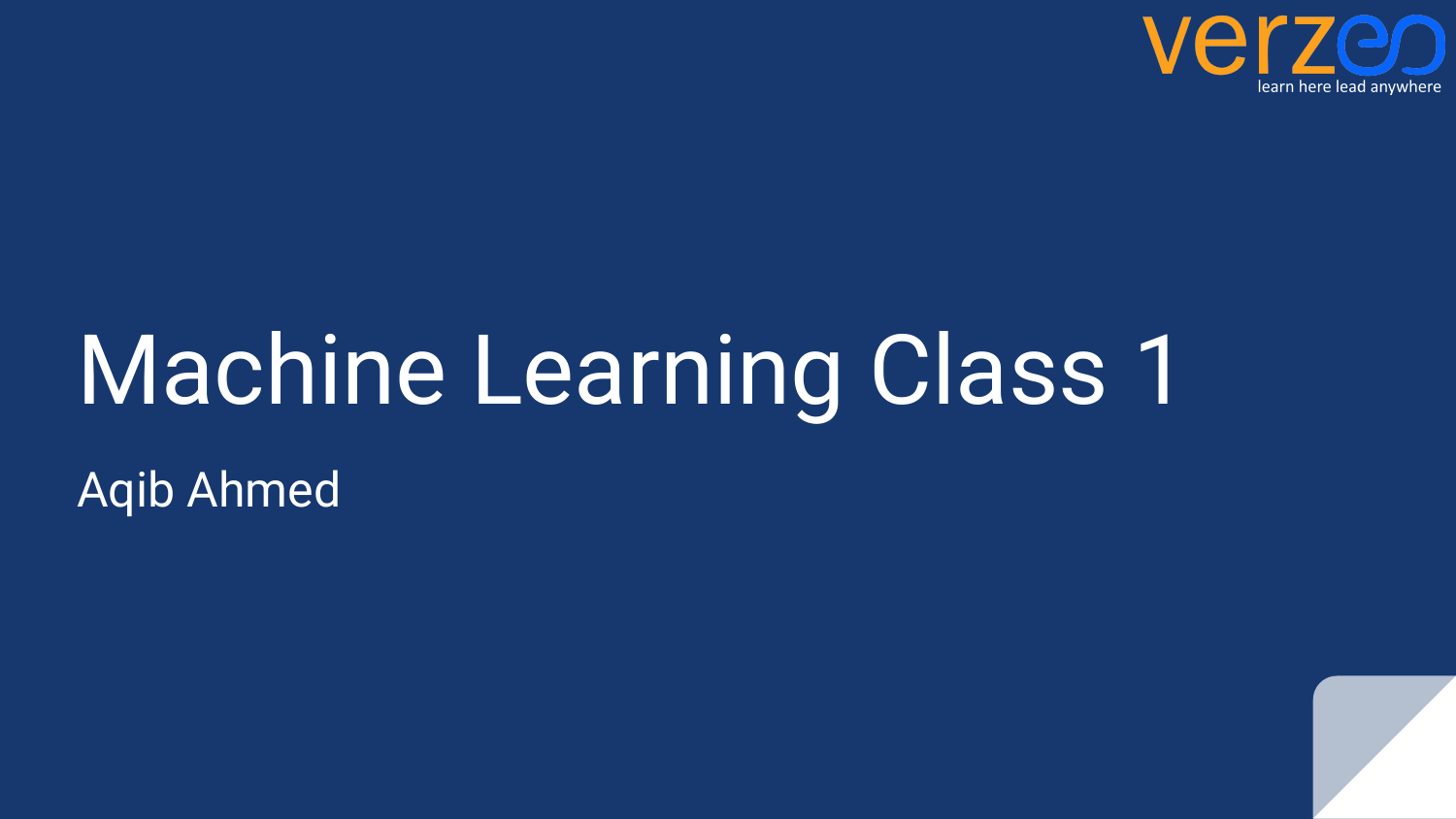

# Machine Learning Class 1
Aqib Ahmed